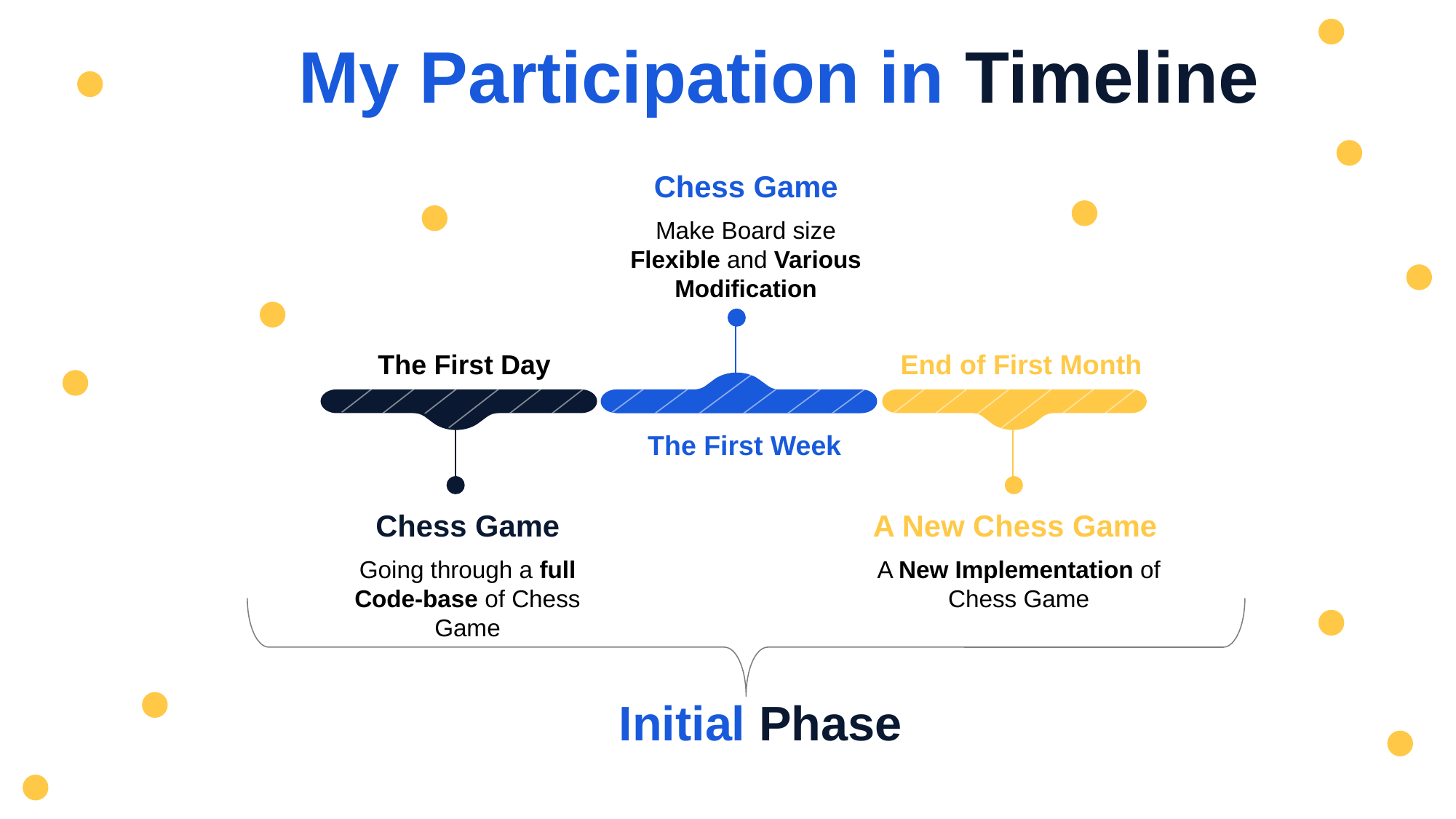

My Participation in Timeline

Chess Game
Make Board size Flexible and Various Modification

The First Day
End of First Month

The First Week

Chess Game
Going through a full Code-base of Chess Game
A New Chess Game
A New Implementation of Chess Game

Initial Phase